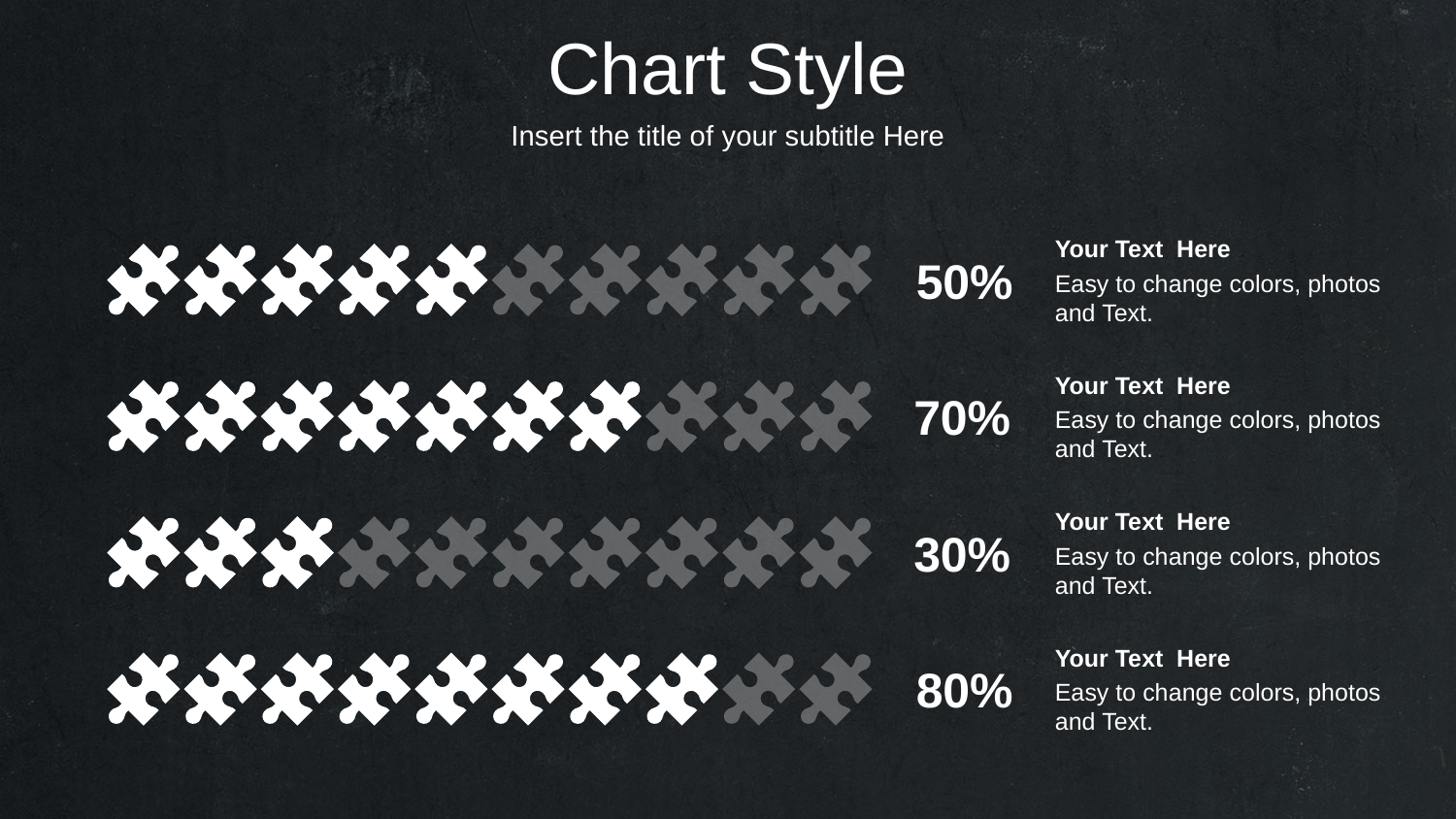

Chart Style
Insert the title of your subtitle Here
Your Text  Here
Easy to change colors, photos and Text.
50%

Your Text  Here
Easy to change colors, photos and Text.
70%

Your Text  Here
Easy to change colors, photos and Text.
30%

Your Text  Here
Easy to change colors, photos and Text.
80%